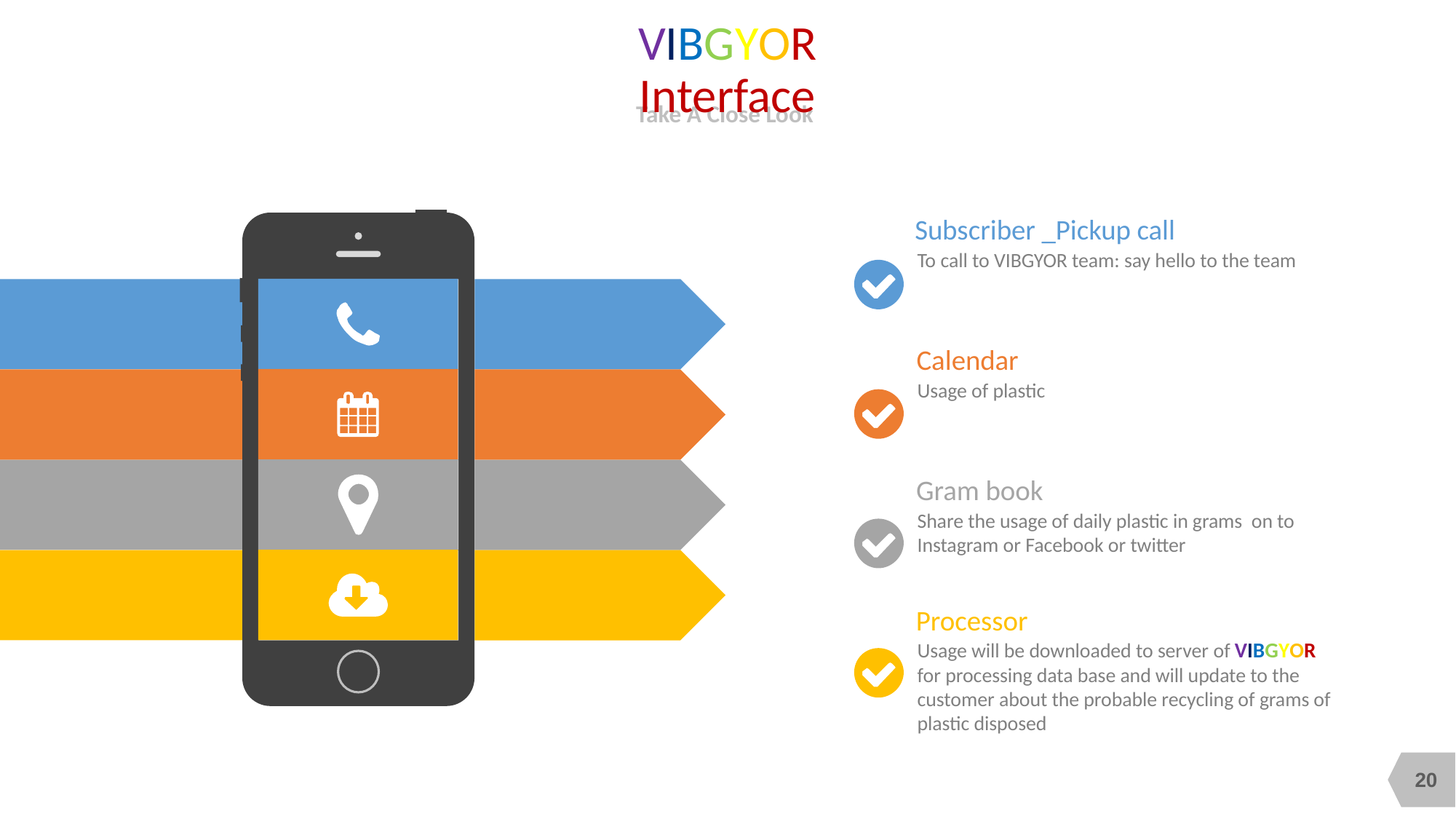

# VIBGYOR Interface
Take A Close Look

Subscriber _Pickup call
To call to VIBGYOR team: say hello to the team

Calendar
Usage of plastic

Gram book
Share the usage of daily plastic in grams  on to Instagram or Facebook or twitter

Processor
Usage will be downloaded to server of VIBGYOR for processing data base and will update to the customer about the probable recycling of grams of plastic disposed

20